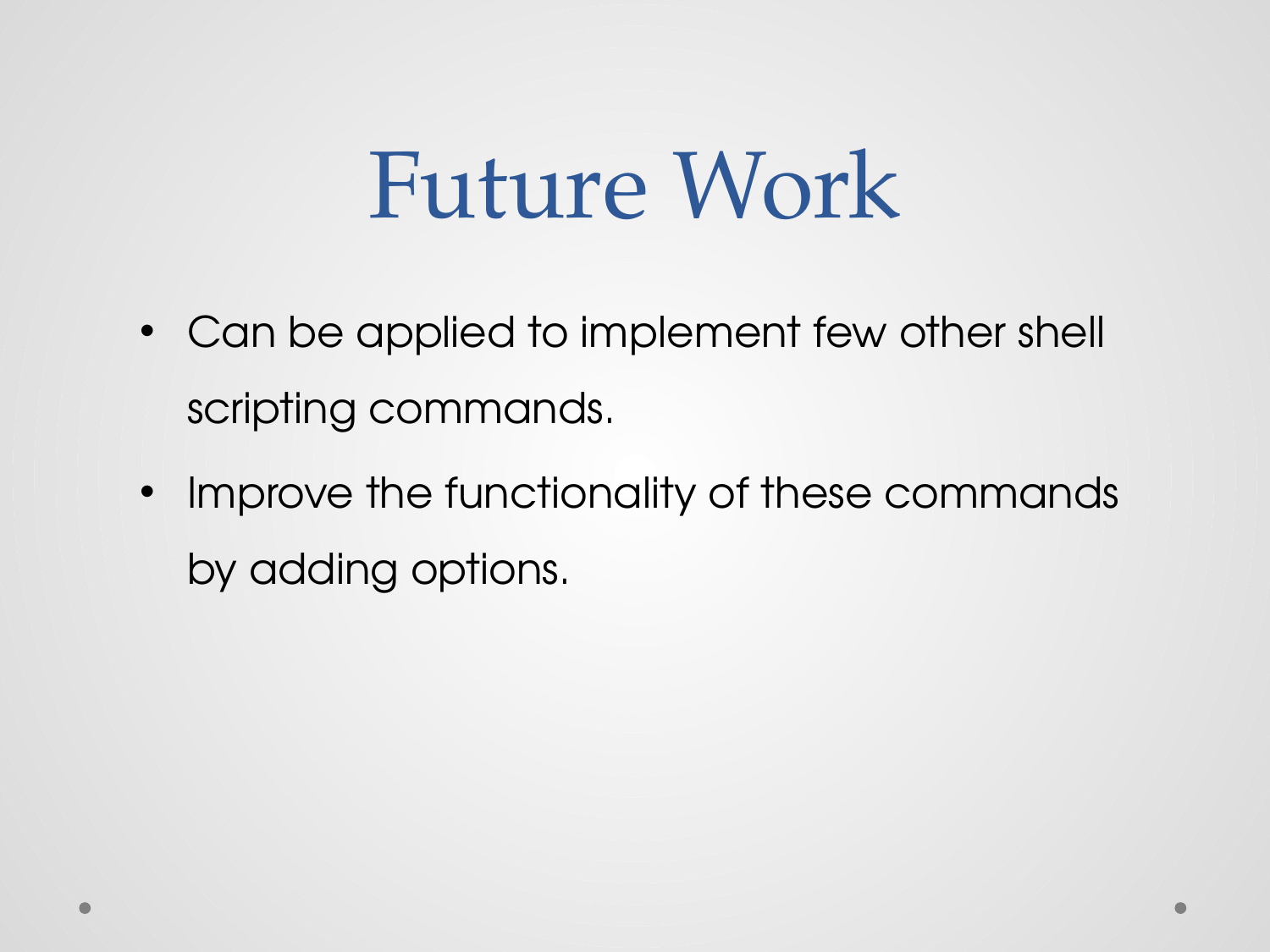

# Future Work
Can be applied to implement few other shell scripting commands.
Improve the functionality of these commands by adding options.